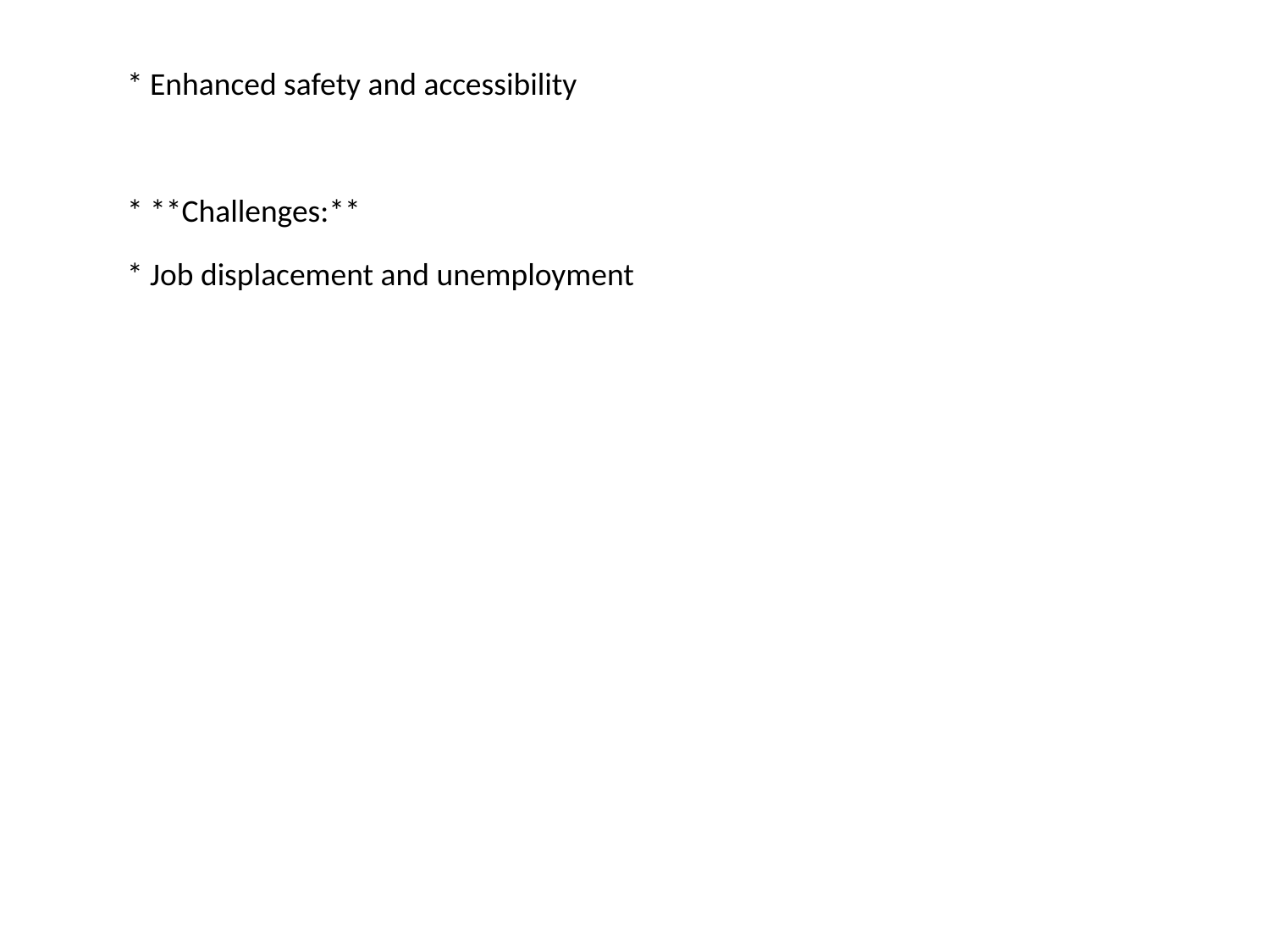

#
* Enhanced safety and accessibility
* **Challenges:**
* Job displacement and unemployment